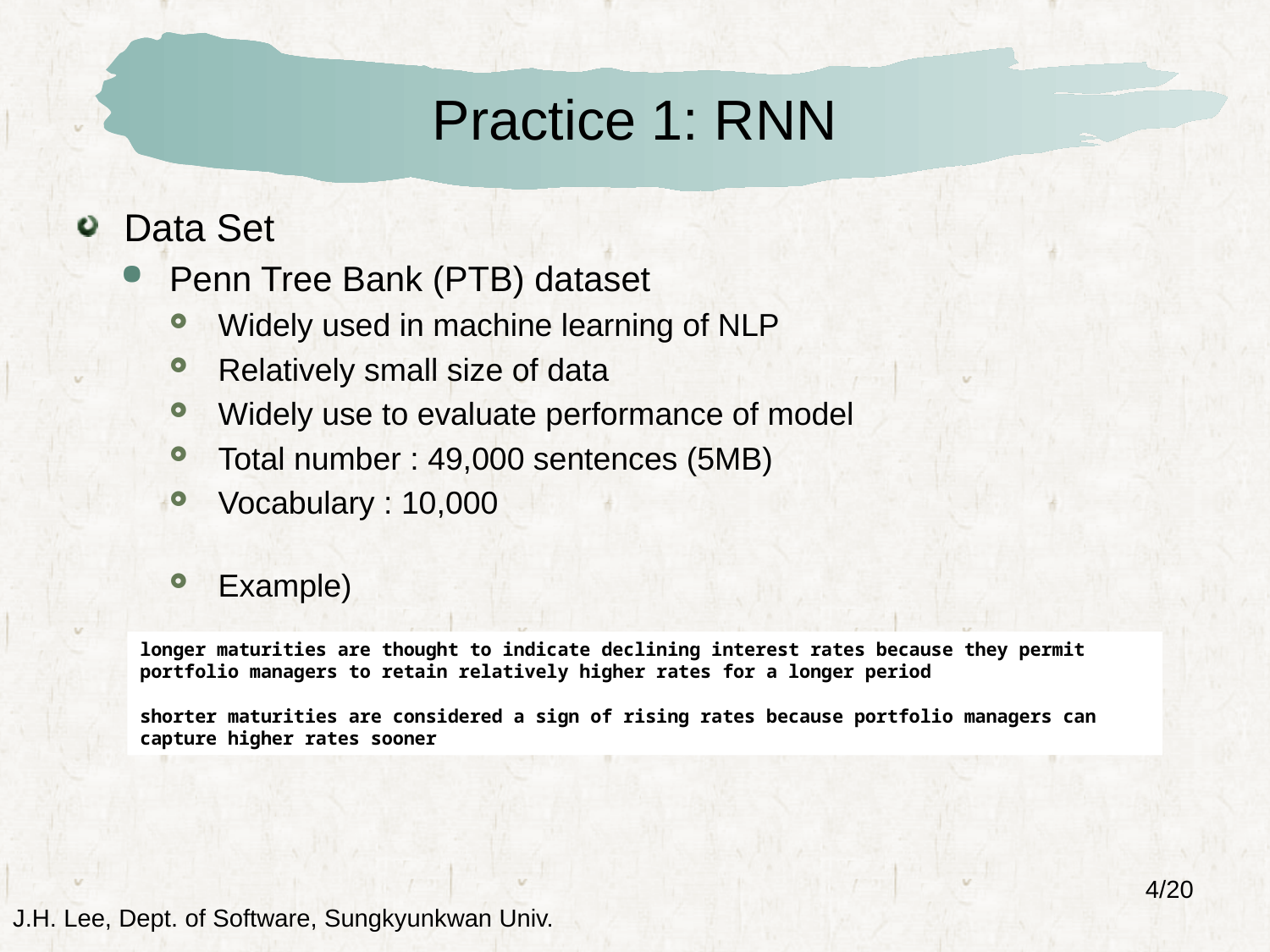

# Practice 1: RNN
Data Set
Penn Tree Bank (PTB) dataset
Widely used in machine learning of NLP
Relatively small size of data
Widely use to evaluate performance of model
Total number : 49,000 sentences (5MB)
Vocabulary : 10,000
Example)
longer maturities are thought to indicate declining interest rates because they permit portfolio managers to retain relatively higher rates for a longer period
shorter maturities are considered a sign of rising rates because portfolio managers can capture higher rates sooner
4/20
J.H. Lee, Dept. of Software, Sungkyunkwan Univ.